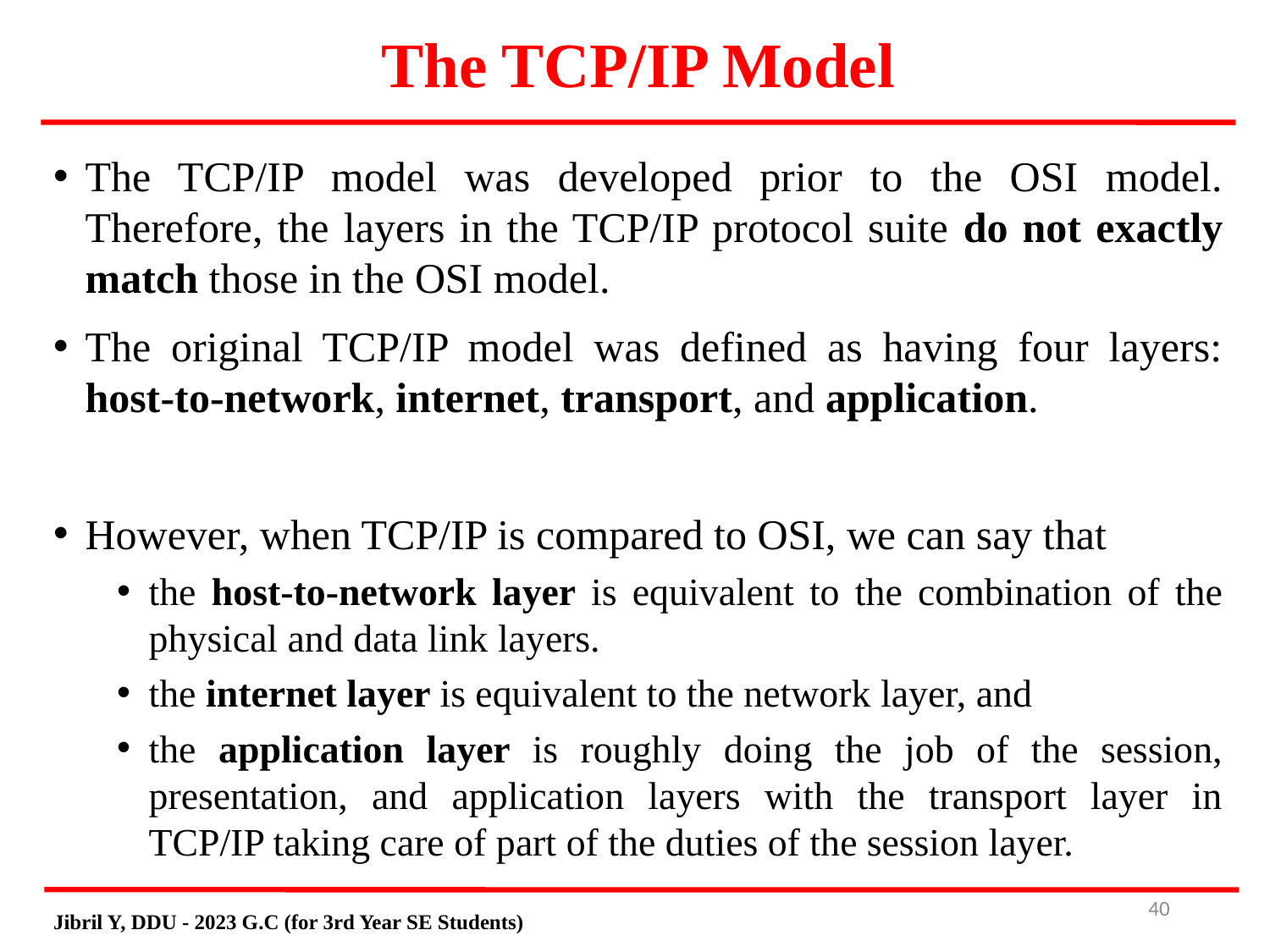

# The TCP/IP Model

The TCP/IP model was developed prior to the OSI model. Therefore, the layers in the TCP/IP protocol suite do not exactly match those in the OSI model.
The original TCP/IP model was defined as having four layers: host-to-network, internet, transport, and application.

However, when TCP/IP is compared to OSI, we can say that
the host-to-network layer is equivalent to the combination of the physical and data link layers.
the internet layer is equivalent to the network layer, and
the application layer is roughly doing the job of the session, presentation, and application layers with the transport layer in TCP/IP taking care of part of the duties of the session layer.
40

Jibril Y, DDU - 2023 G.C (for 3rd Year SE Students)